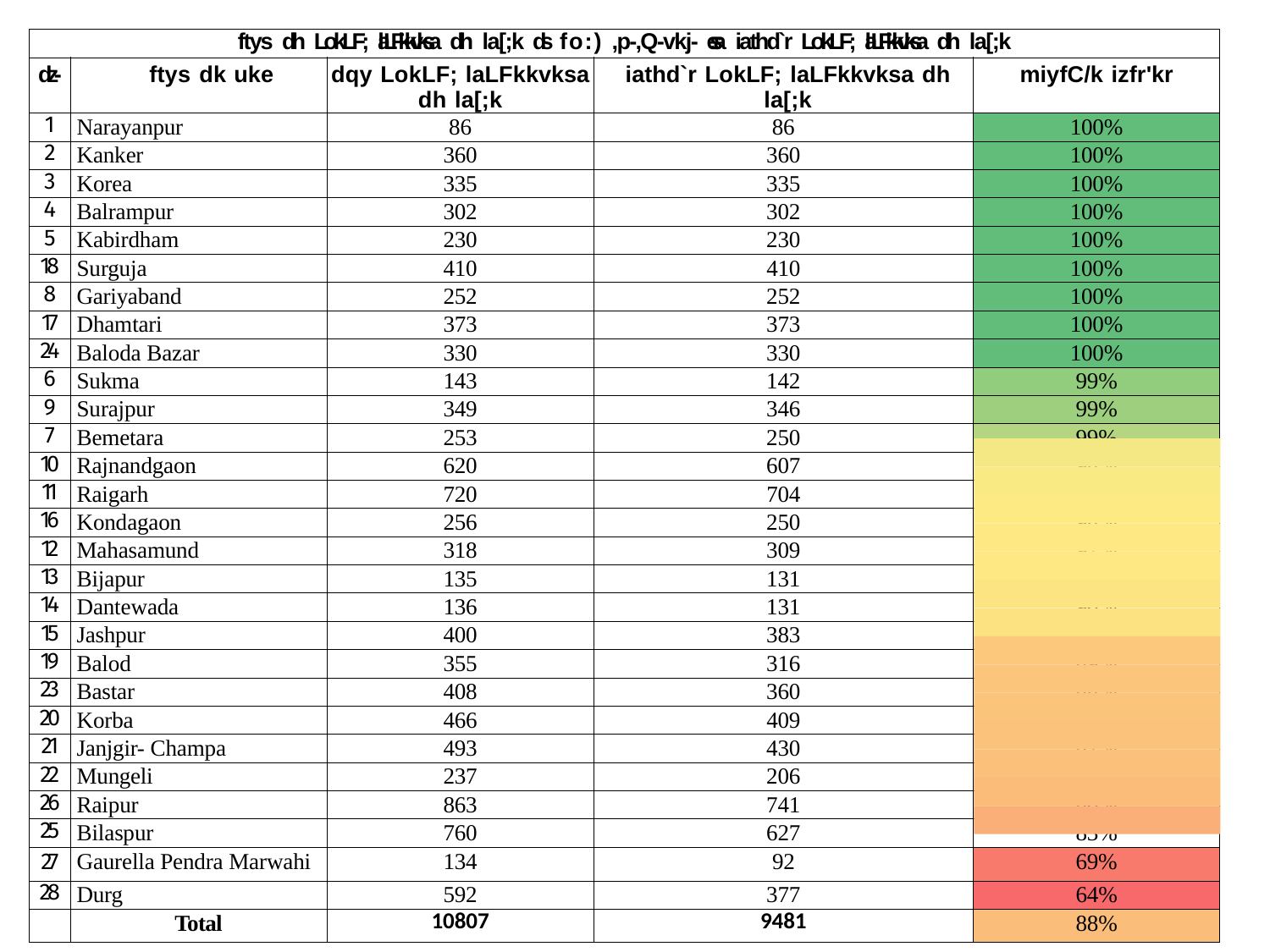

| ftys dh LokLF; laLFkkvksa dh la[;k ds fo:) ,p-,Q-vkj- esa iathd`r LokLF; laLFkkvksa dh la[;k |  |  |  |  |
| --- | --- | --- | --- | --- |
| dz- | ftys dk uke | dqy LokLF; laLFkkvksa dh la[;k | iathd`r LokLF; laLFkkvksa dh la[;k | miyfC/k izfr'kr |
| 1 | Narayanpur | 86 | 86 | 100% |
| 2 | Kanker | 360 | 360 | 100% |
| 3 | Korea | 335 | 335 | 100% |
| 4 | Balrampur | 302 | 302 | 100% |
| 5 | Kabirdham | 230 | 230 | 100% |
| 18 | Surguja | 410 | 410 | 100% |
| 8 | Gariyaband | 252 | 252 | 100% |
| 17 | Dhamtari | 373 | 373 | 100% |
| 24 | Baloda Bazar | 330 | 330 | 100% |
| 6 | Sukma | 143 | 142 | 99% |
| 9 | Surajpur | 349 | 346 | 99% |
| 7 | Bemetara | 253 | 250 | 99% |
| 10 | Rajnandgaon | 620 | 607 | 98% |
| 11 | Raigarh | 720 | 704 | 98% |
| 16 | Kondagaon | 256 | 250 | 98% |
| 12 | Mahasamund | 318 | 309 | 97% |
| 13 | Bijapur | 135 | 131 | 97% |
| 14 | Dantewada | 136 | 131 | 96% |
| 15 | Jashpur | 400 | 383 | 96% |
| 19 | Balod | 355 | 316 | 89% |
| 23 | Bastar | 408 | 360 | 88% |
| 20 | Korba | 466 | 409 | 88% |
| 21 | Janjgir- Champa | 493 | 430 | 87% |
| 22 | Mungeli | 237 | 206 | 87% |
| 26 | Raipur | 863 | 741 | 86% |
| 25 | Bilaspur | 760 | 627 | 83% |
| 27 | Gaurella Pendra Marwahi | 134 | 92 | 69% |
| 28 | Durg | 592 | 377 | 64% |
|  | Total | 10807 | 9481 | 88% |